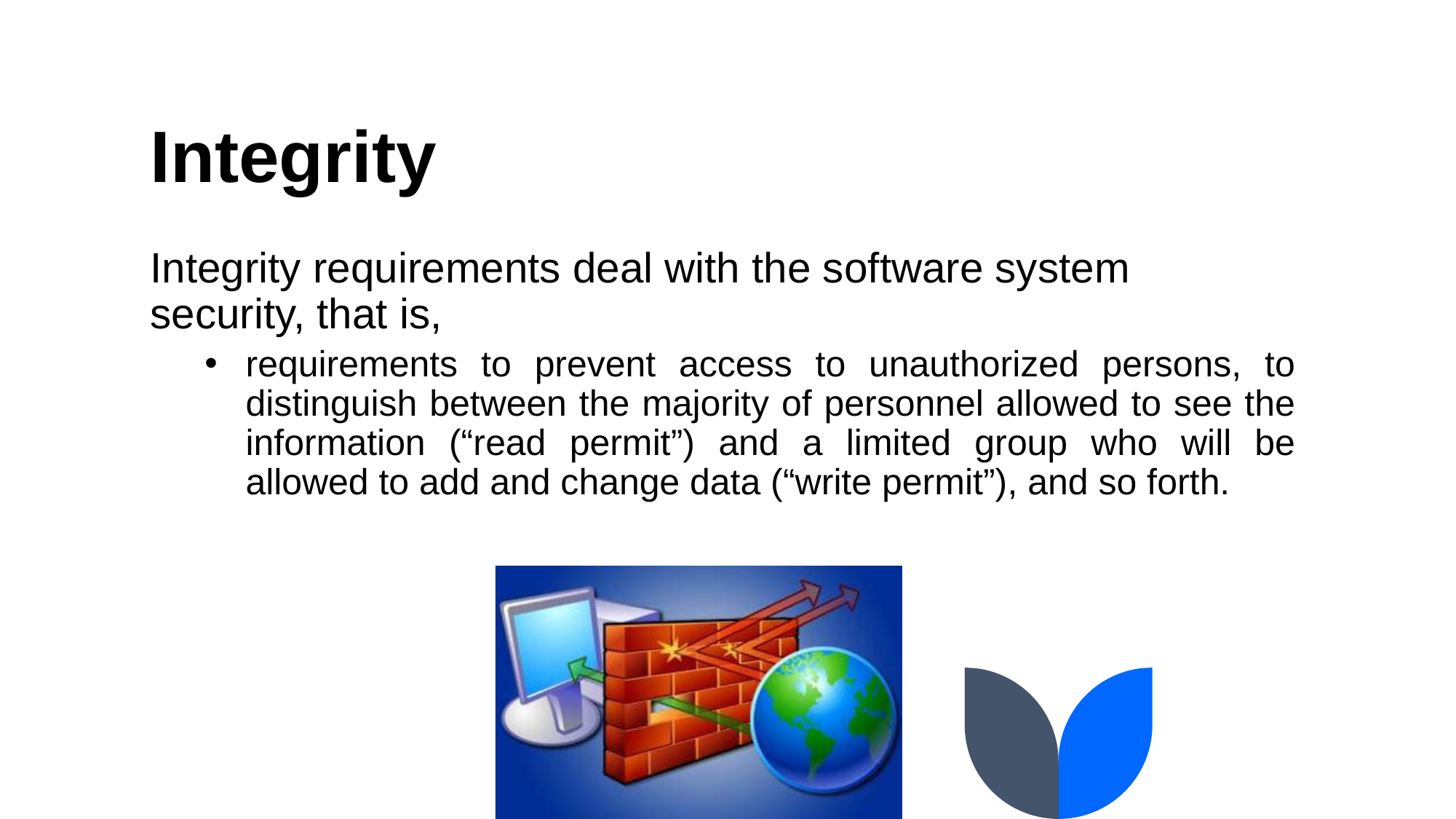

# Integrity
Integrity requirements deal with the software system security, that is,
requirements to prevent access to unauthorized persons, to distinguish between the majority of personnel allowed to see the information (“read permit”) and a limited group who will be allowed to add and change data (“write permit”), and so forth.

14